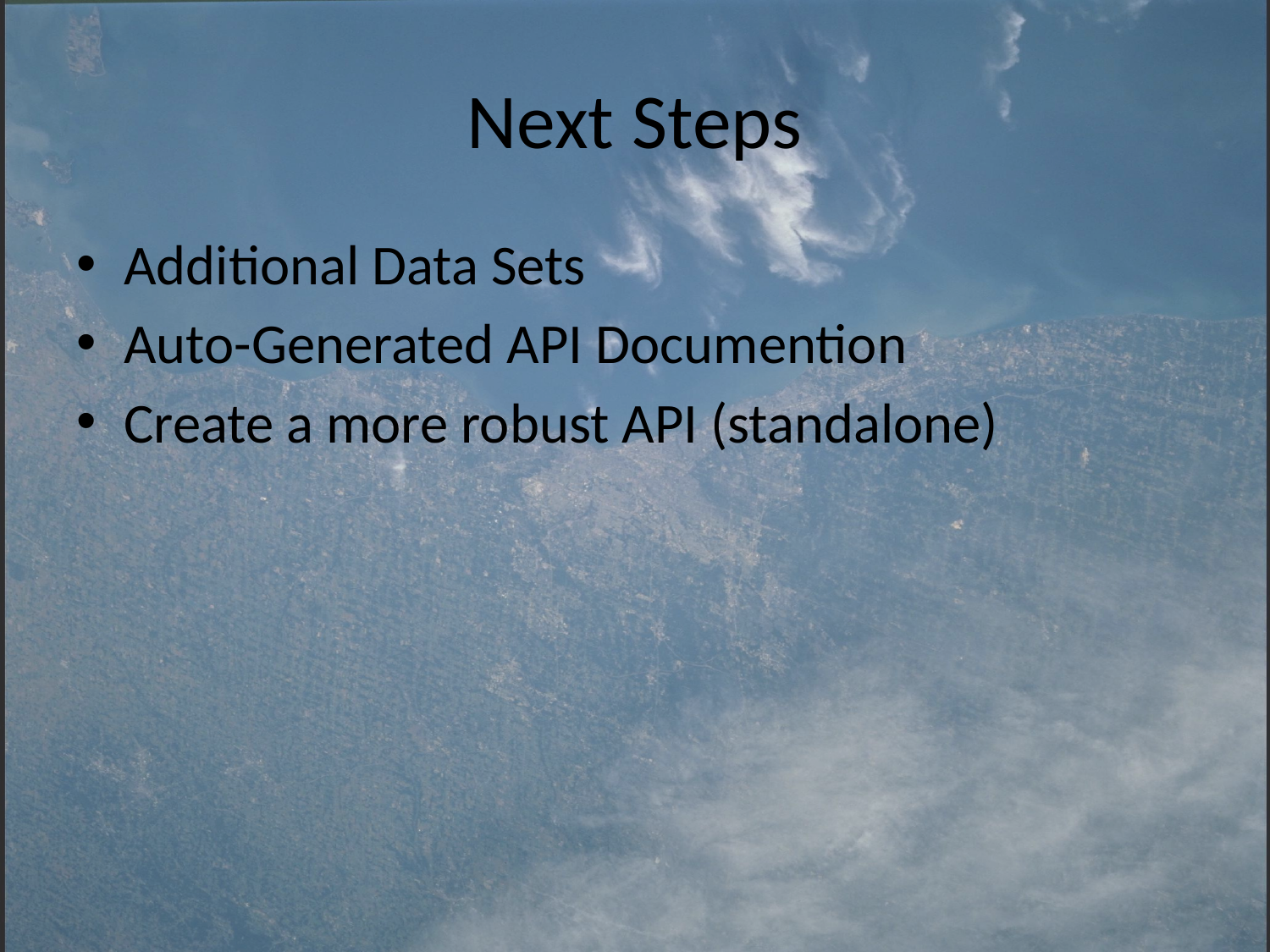

# Next Steps
Additional Data Sets
Auto-Generated API Documention
Create a more robust API (standalone)